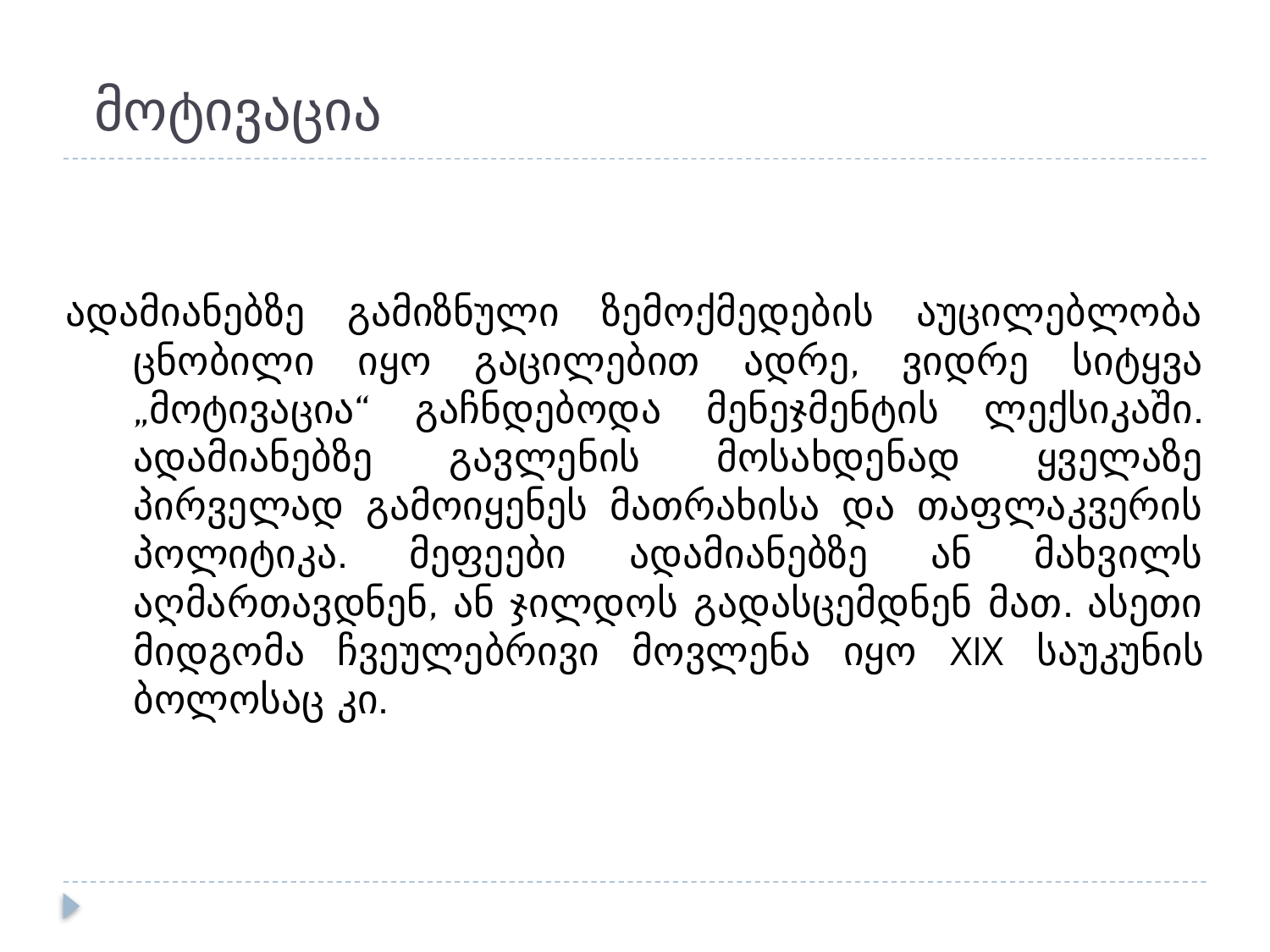

# მოტივაცია

ადამიანებზე გამიზნული ზემოქმედების აუცილებლობა ცნობილი იყო გაცილებით ადრე, ვიდრე სიტყვა „მოტივაცია“ გაჩნდებოდა მენეჯმენტის ლექსიკაში. ადამიანებზე გავლენის მოსახდენად ყველაზე პირველად გამოიყენეს მათრახისა და თაფლაკვერის პოლიტიკა. მეფეები ადამიანებზე ან მახვილს აღმართავდნენ, ან ჯილდოს გადასცემდნენ მათ. ასეთი მიდგომა ჩვეულებრივი მოვლენა იყო XIX საუკუნის ბოლოსაც კი.